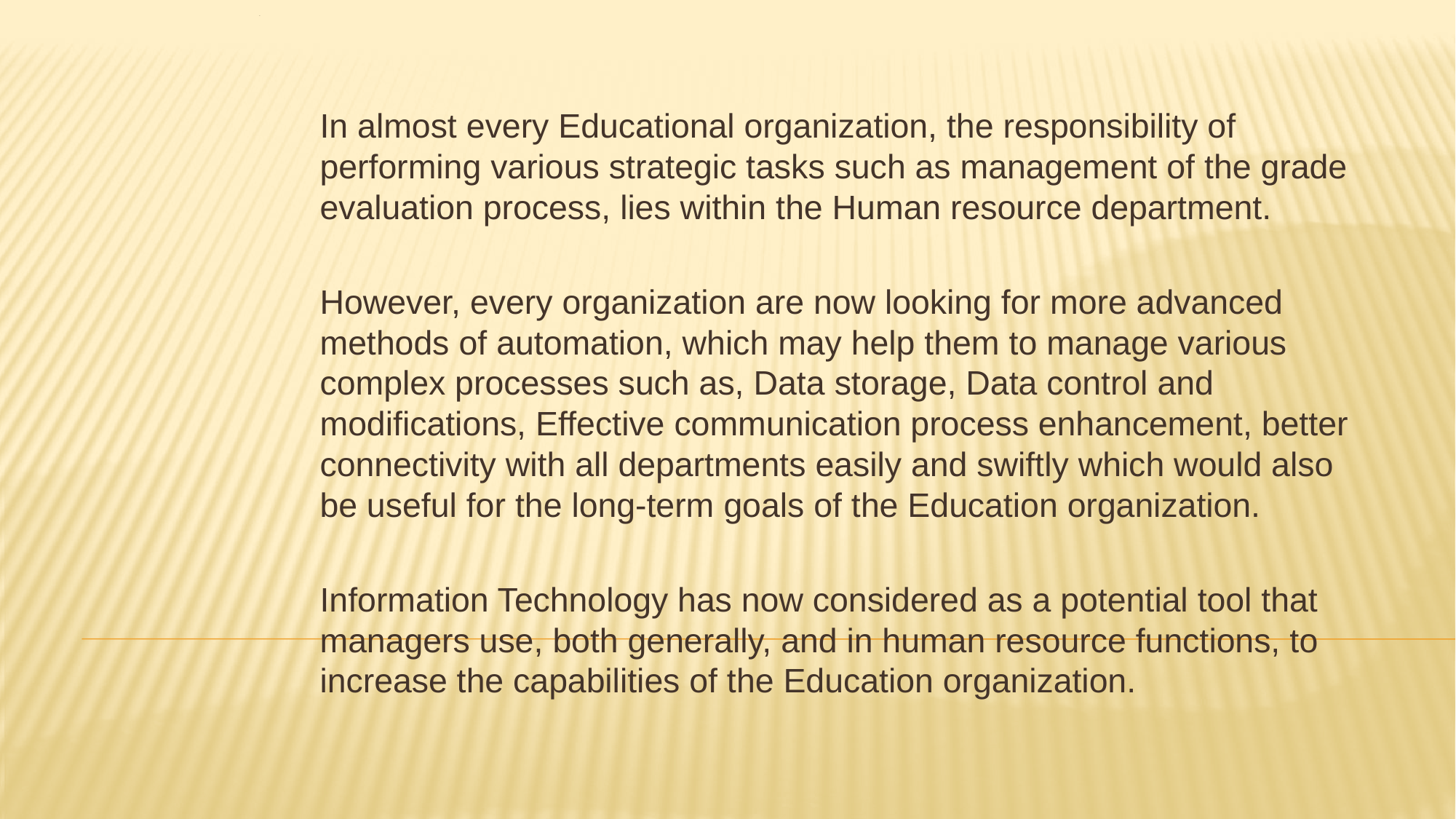

# .
In almost every Educational organization, the responsibility of performing various strategic tasks such as management of the grade evaluation process, lies within the Human resource department.

However, every organization are now looking for more advanced methods of automation, which may help them to manage various complex processes such as, Data storage, Data control and modifications, Effective communication process enhancement, better connectivity with all departments easily and swiftly which would also be useful for the long-term goals of the Education organization.

Information Technology has now considered as a potential tool that managers use, both generally, and in human resource functions, to increase the capabilities of the Education organization.